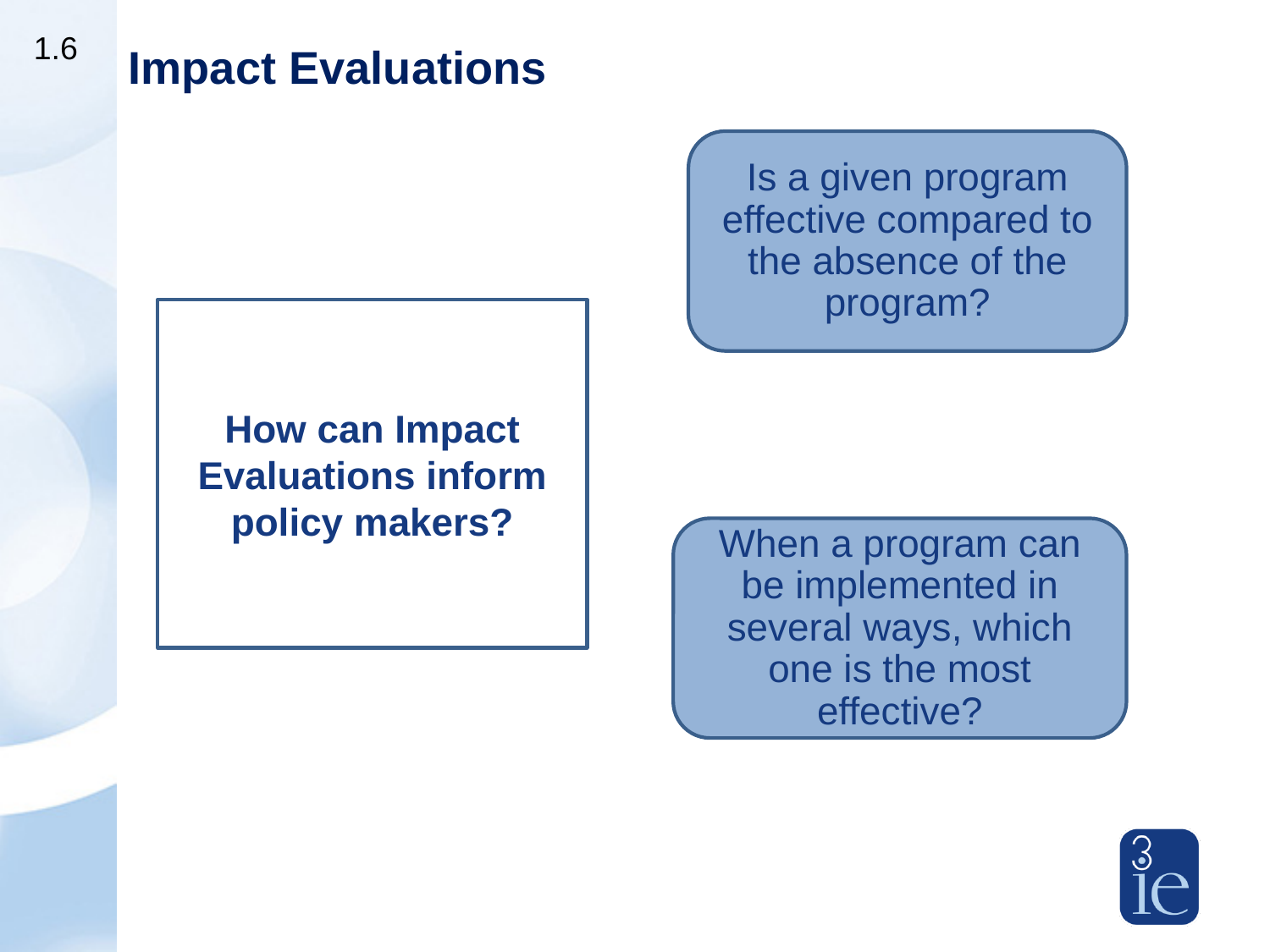

1.6
# Impact Evaluations
Is a given program effective compared to the absence of the program?
How can Impact Evaluations inform policy makers?
When a program can be implemented in several ways, which one is the most effective?